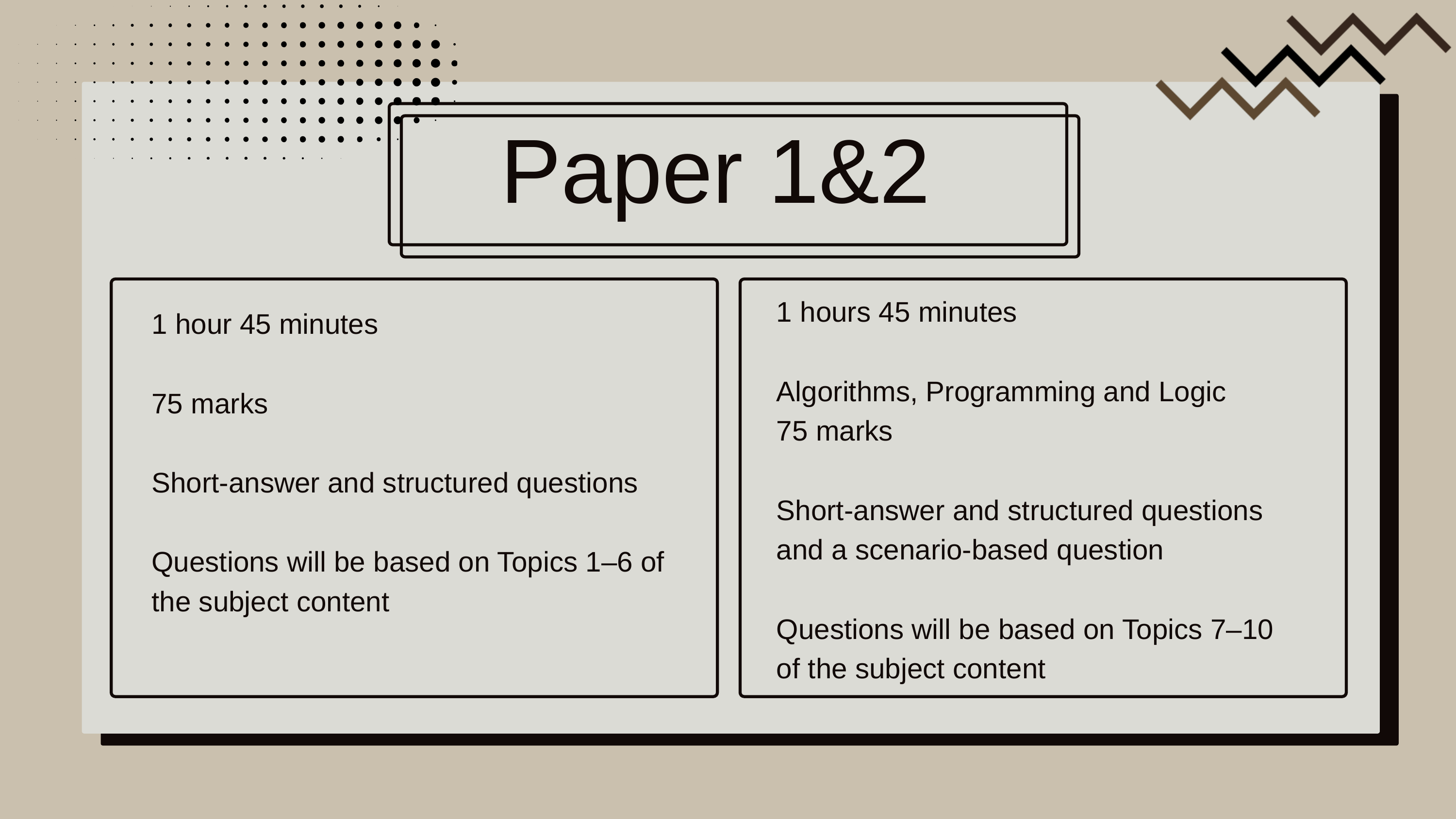

Paper 1&2

1 hours 45 minutes

Algorithms, Programming and Logic
75 marks

Short-answer and structured questions and a scenario-based question

Questions will be based on Topics 7–10 of the subject content
1 hour 45 minutes

75 marks

Short-answer and structured questions

Questions will be based on Topics 1–6 of the subject content